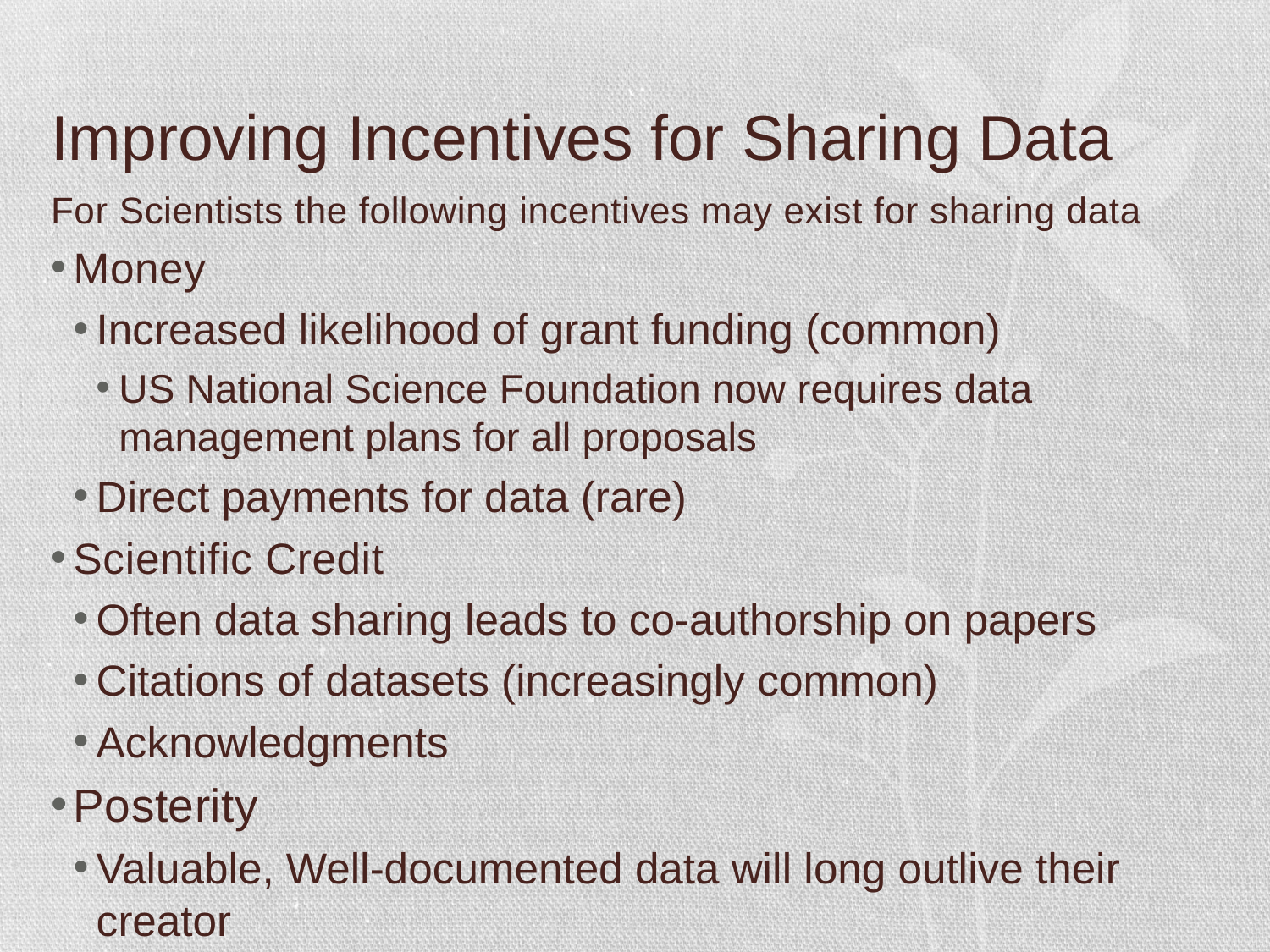

# Improving Incentives for Sharing Data
For Scientists the following incentives may exist for sharing data
Money
Increased likelihood of grant funding (common)
US National Science Foundation now requires data management plans for all proposals
Direct payments for data (rare)
Scientific Credit
Often data sharing leads to co-authorship on papers
Citations of datasets (increasingly common)
Acknowledgments
Posterity
Valuable, Well-documented data will long outlive their creator